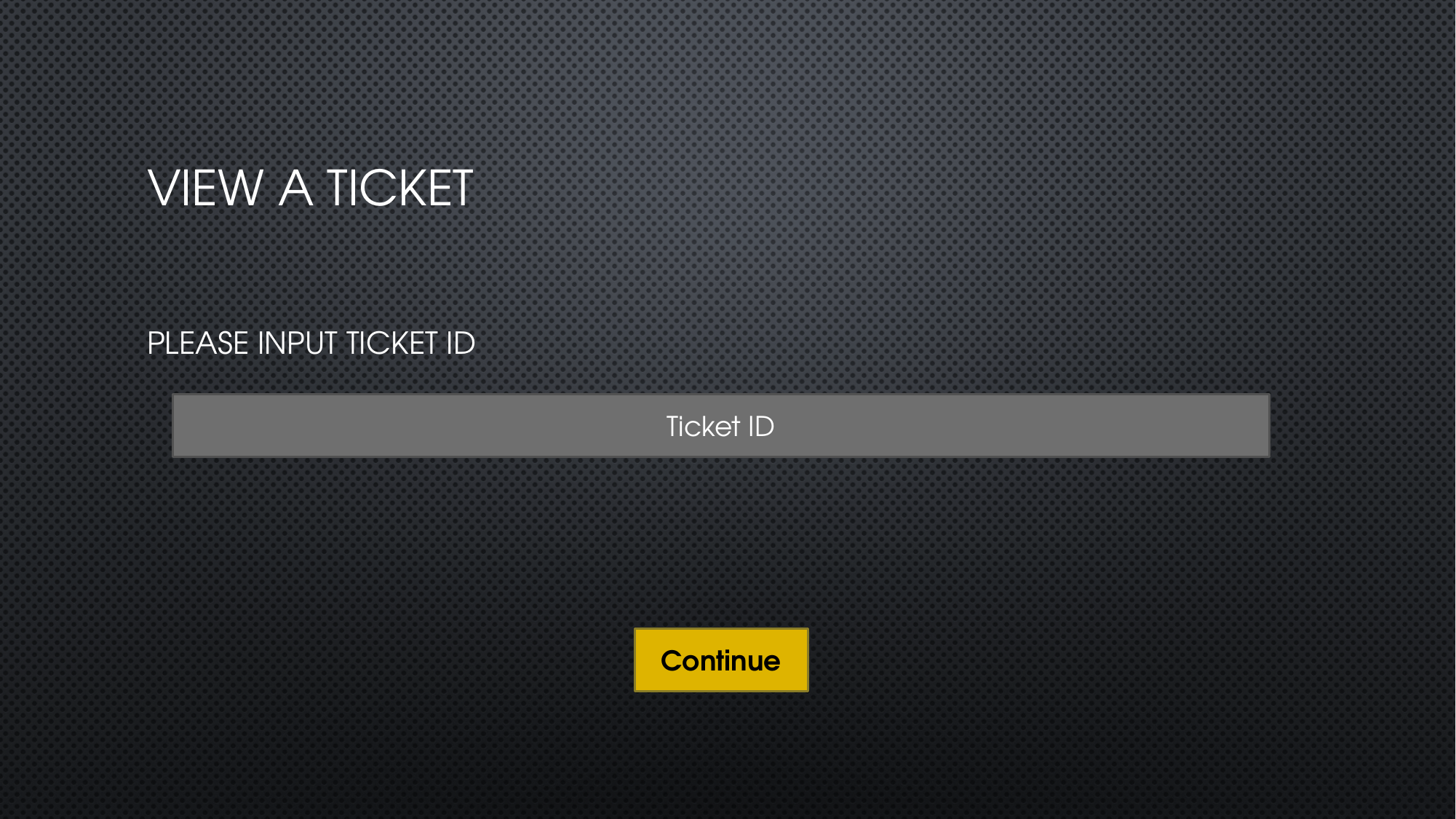

# View a ticket
Please input ticket ID
Ticket ID
Continue